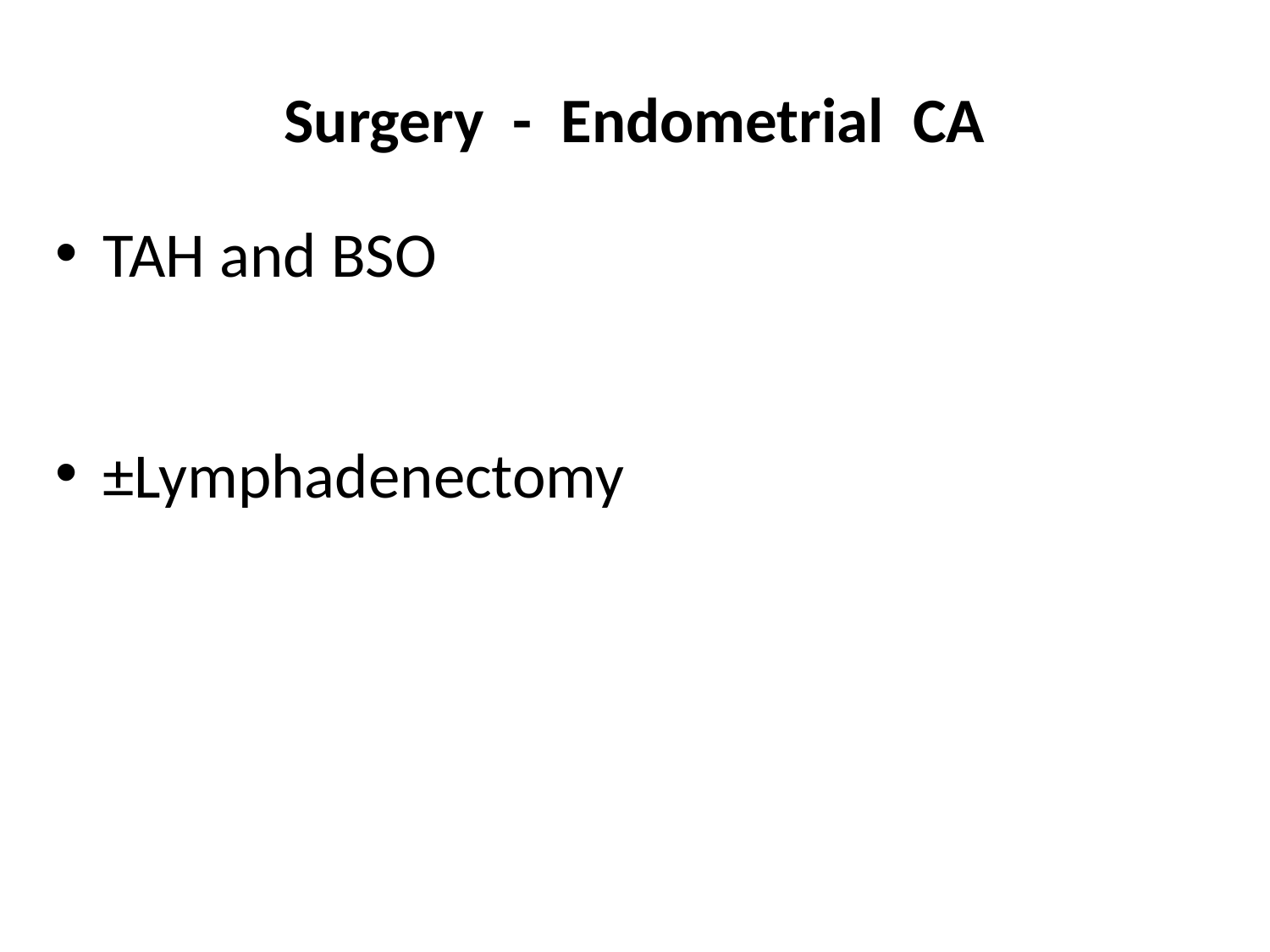

# Surgery  -  Endometrial  CA
TAH and BSO

±Lymphadenectomy